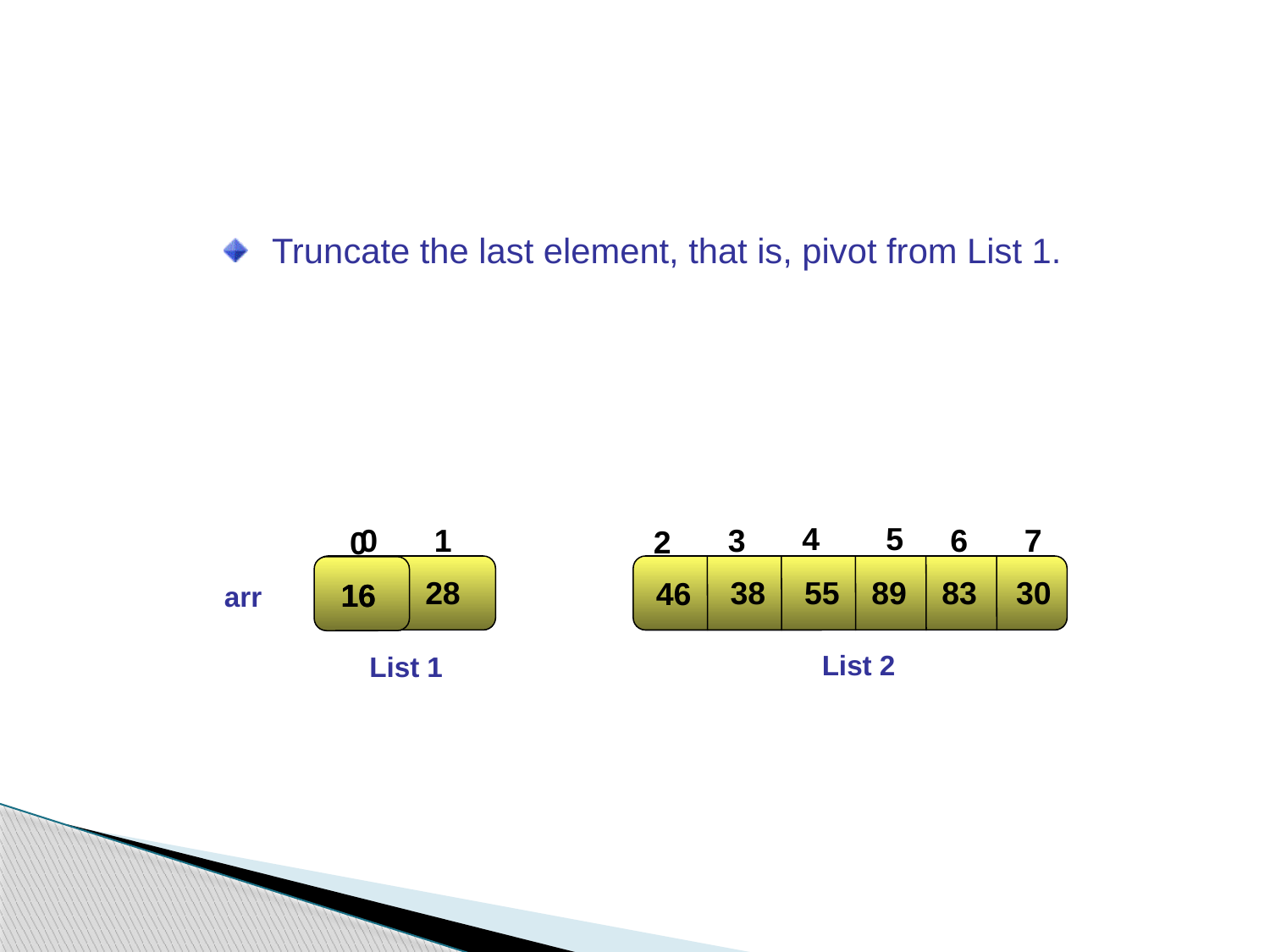

Implementing Quick Sort Algorithm (Contd.)‏
Truncate the last element, that is, pivot from List 1.
5
4
6
7
0
1
3
2
0

16
28
38
55
89
83
30
46
16
16
16
arr
List 2
List 1